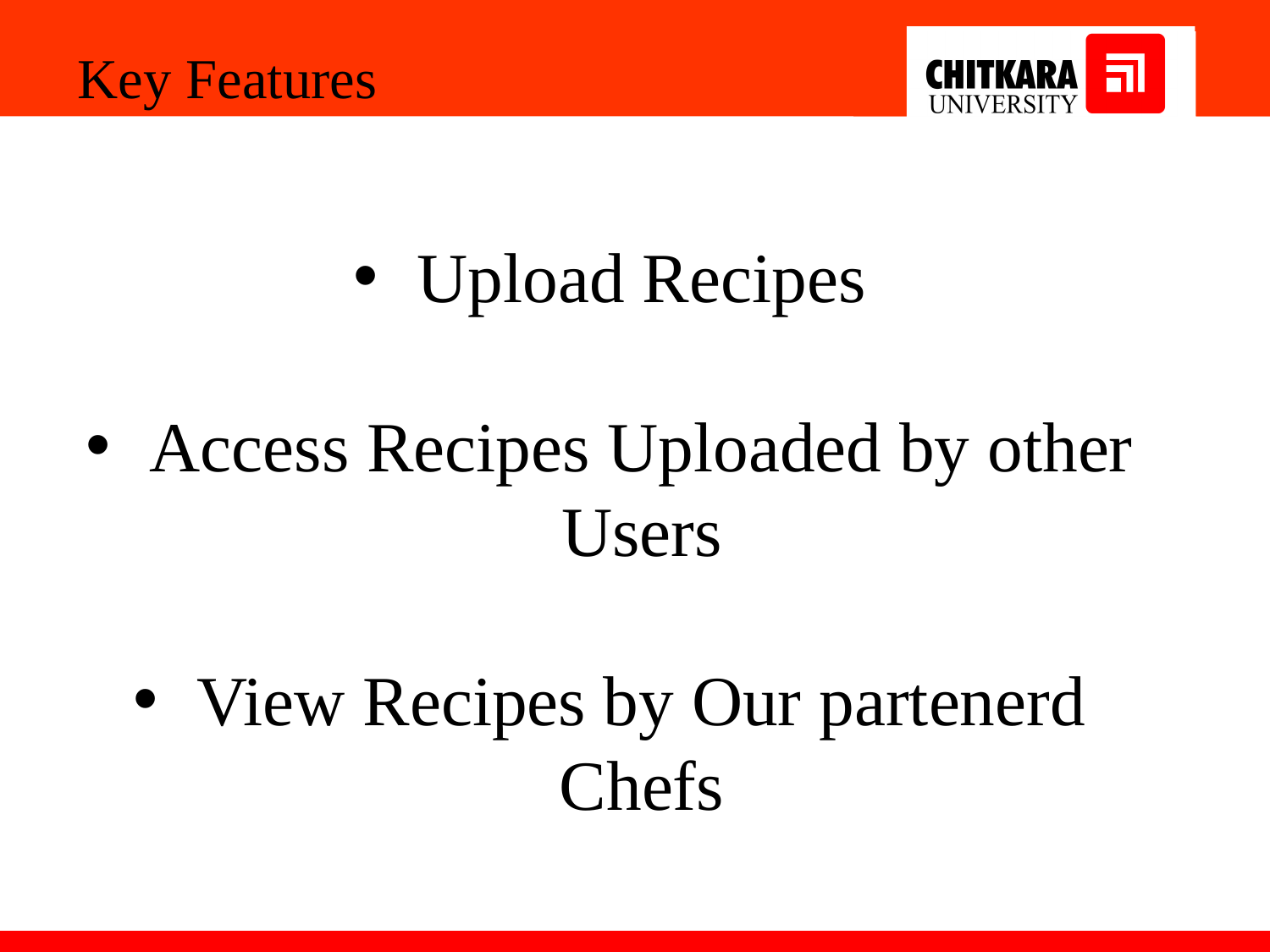

Key Features
Upload Recipes

Access Recipes Uploaded by other Users

View Recipes by Our partenerd Chefs